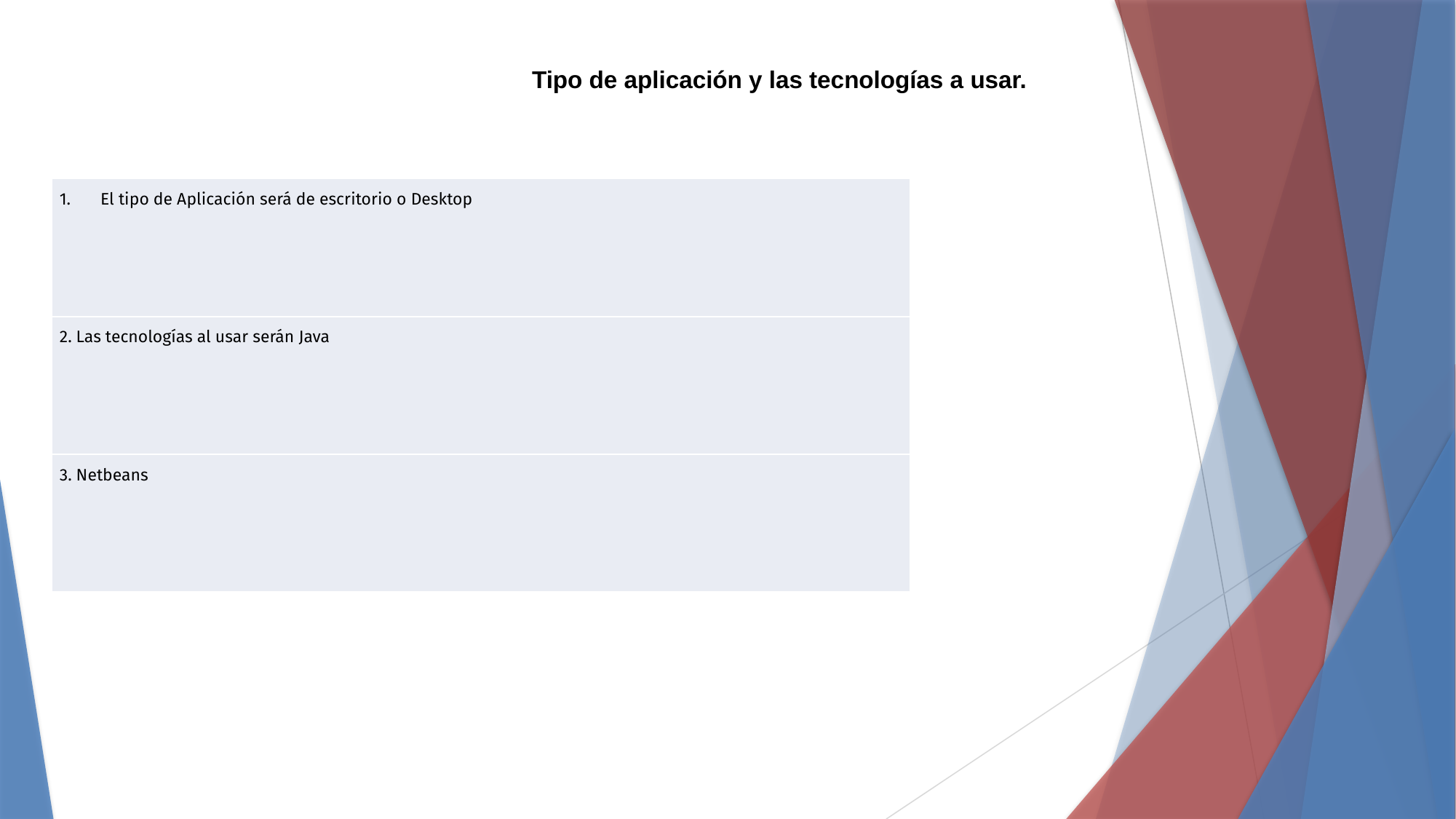

Tipo de aplicación y las tecnologías a usar.

| El tipo de Aplicación será de escritorio o Desktop |
| --- |
| 2. Las tecnologías al usar serán Java |
| 3. Netbeans |